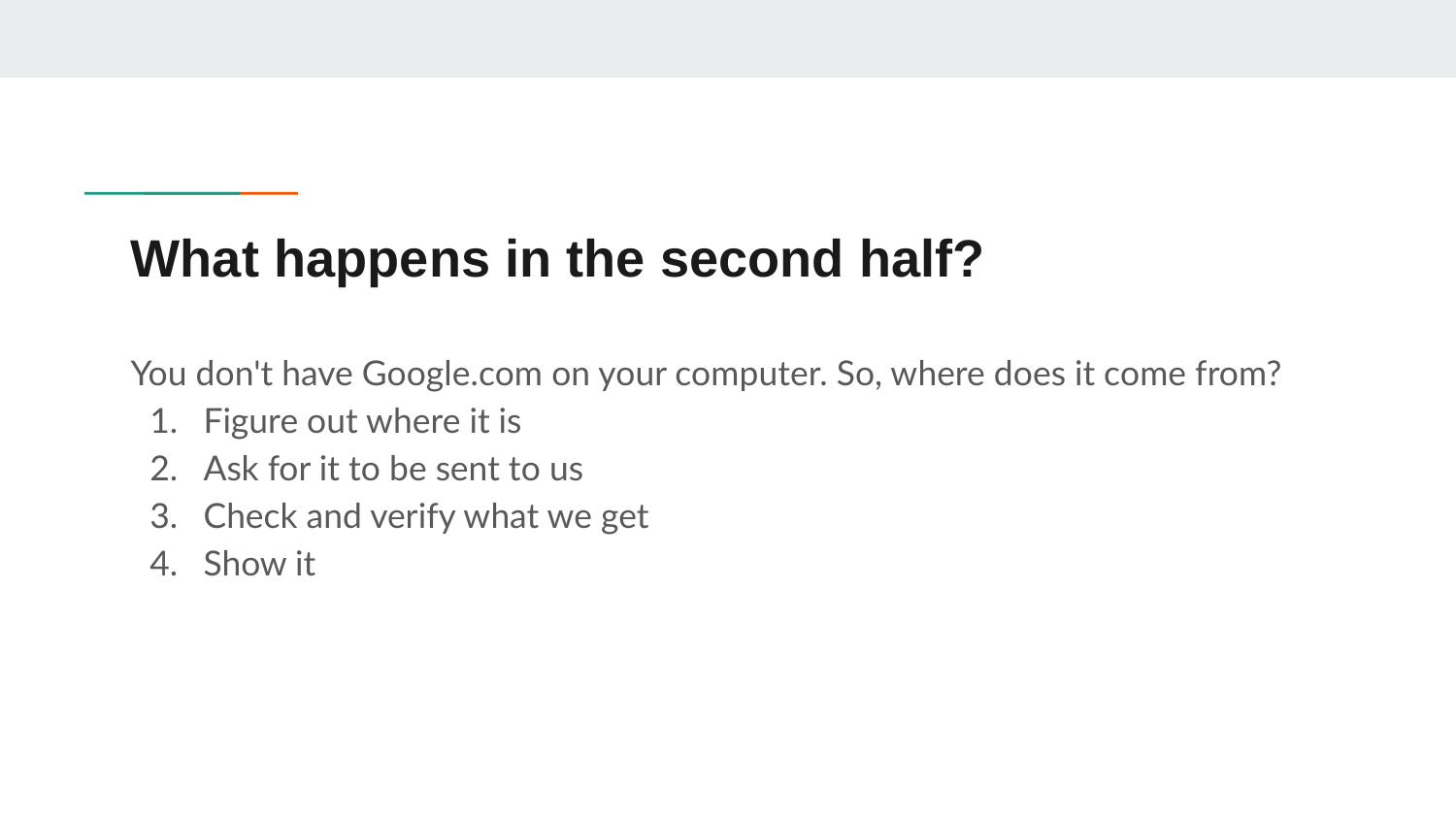

# What happens in the second half?
You don't have Google.com on your computer. So, where does it come from?
Figure out where it is
Ask for it to be sent to us
Check and verify what we get
Show it